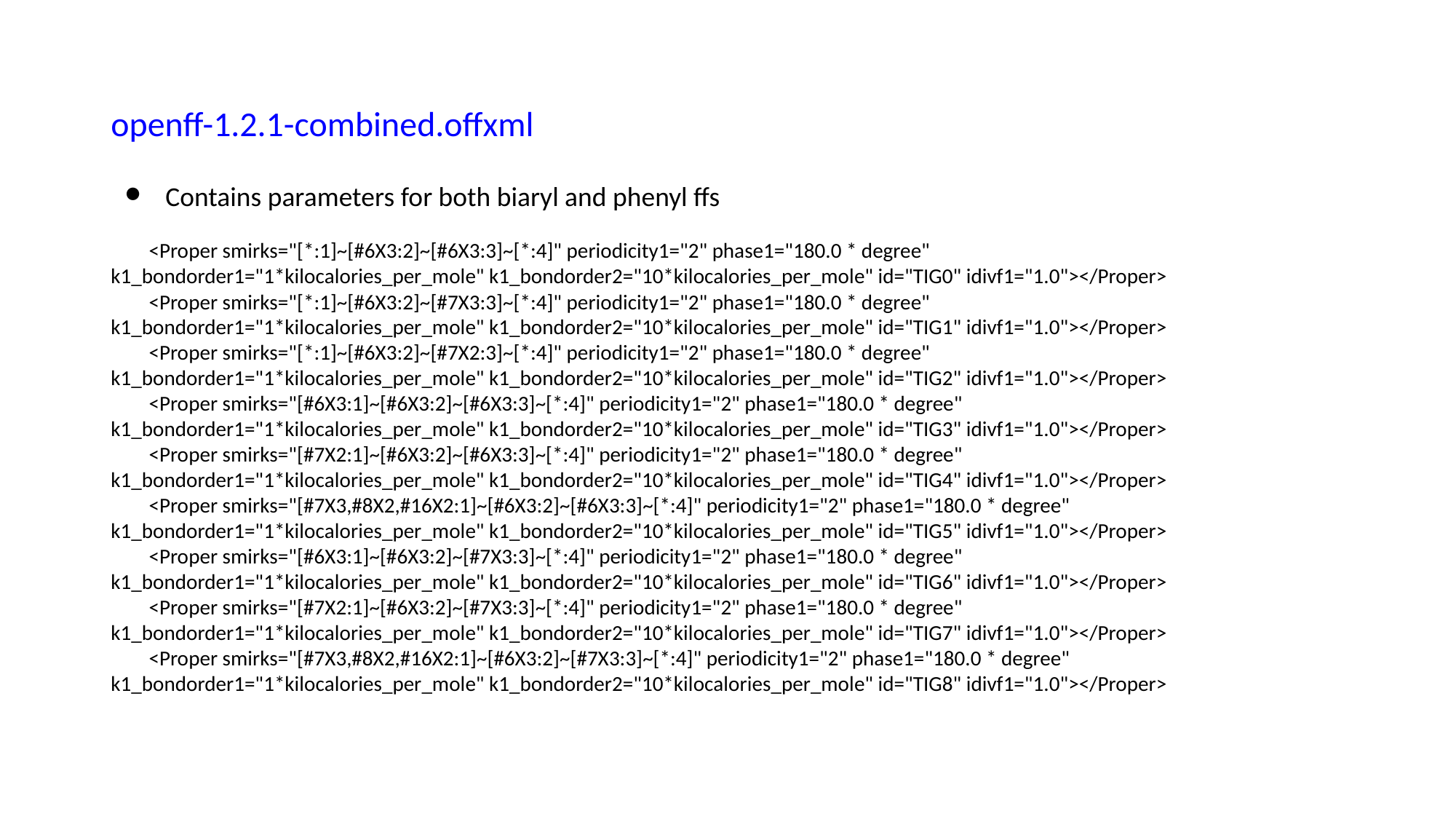

# openff-1.2.1-combined.offxml
Contains parameters for both biaryl and phenyl ffs

        <Proper smirks="[*:1]~[#6X3:2]~[#6X3:3]~[*:4]" periodicity1="2" phase1="180.0 * degree" k1_bondorder1="1*kilocalories_per_mole" k1_bondorder2="10*kilocalories_per_mole" id="TIG0" idivf1="1.0"></Proper>
        <Proper smirks="[*:1]~[#6X3:2]~[#7X3:3]~[*:4]" periodicity1="2" phase1="180.0 * degree" k1_bondorder1="1*kilocalories_per_mole" k1_bondorder2="10*kilocalories_per_mole" id="TIG1" idivf1="1.0"></Proper>
        <Proper smirks="[*:1]~[#6X3:2]~[#7X2:3]~[*:4]" periodicity1="2" phase1="180.0 * degree" k1_bondorder1="1*kilocalories_per_mole" k1_bondorder2="10*kilocalories_per_mole" id="TIG2" idivf1="1.0"></Proper>
        <Proper smirks="[#6X3:1]~[#6X3:2]~[#6X3:3]~[*:4]" periodicity1="2" phase1="180.0 * degree" k1_bondorder1="1*kilocalories_per_mole" k1_bondorder2="10*kilocalories_per_mole" id="TIG3" idivf1="1.0"></Proper>
        <Proper smirks="[#7X2:1]~[#6X3:2]~[#6X3:3]~[*:4]" periodicity1="2" phase1="180.0 * degree" k1_bondorder1="1*kilocalories_per_mole" k1_bondorder2="10*kilocalories_per_mole" id="TIG4" idivf1="1.0"></Proper>
        <Proper smirks="[#7X3,#8X2,#16X2:1]~[#6X3:2]~[#6X3:3]~[*:4]" periodicity1="2" phase1="180.0 * degree" k1_bondorder1="1*kilocalories_per_mole" k1_bondorder2="10*kilocalories_per_mole" id="TIG5" idivf1="1.0"></Proper>
        <Proper smirks="[#6X3:1]~[#6X3:2]~[#7X3:3]~[*:4]" periodicity1="2" phase1="180.0 * degree" k1_bondorder1="1*kilocalories_per_mole" k1_bondorder2="10*kilocalories_per_mole" id="TIG6" idivf1="1.0"></Proper>
        <Proper smirks="[#7X2:1]~[#6X3:2]~[#7X3:3]~[*:4]" periodicity1="2" phase1="180.0 * degree" k1_bondorder1="1*kilocalories_per_mole" k1_bondorder2="10*kilocalories_per_mole" id="TIG7" idivf1="1.0"></Proper>
        <Proper smirks="[#7X3,#8X2,#16X2:1]~[#6X3:2]~[#7X3:3]~[*:4]" periodicity1="2" phase1="180.0 * degree" k1_bondorder1="1*kilocalories_per_mole" k1_bondorder2="10*kilocalories_per_mole" id="TIG8" idivf1="1.0"></Proper>